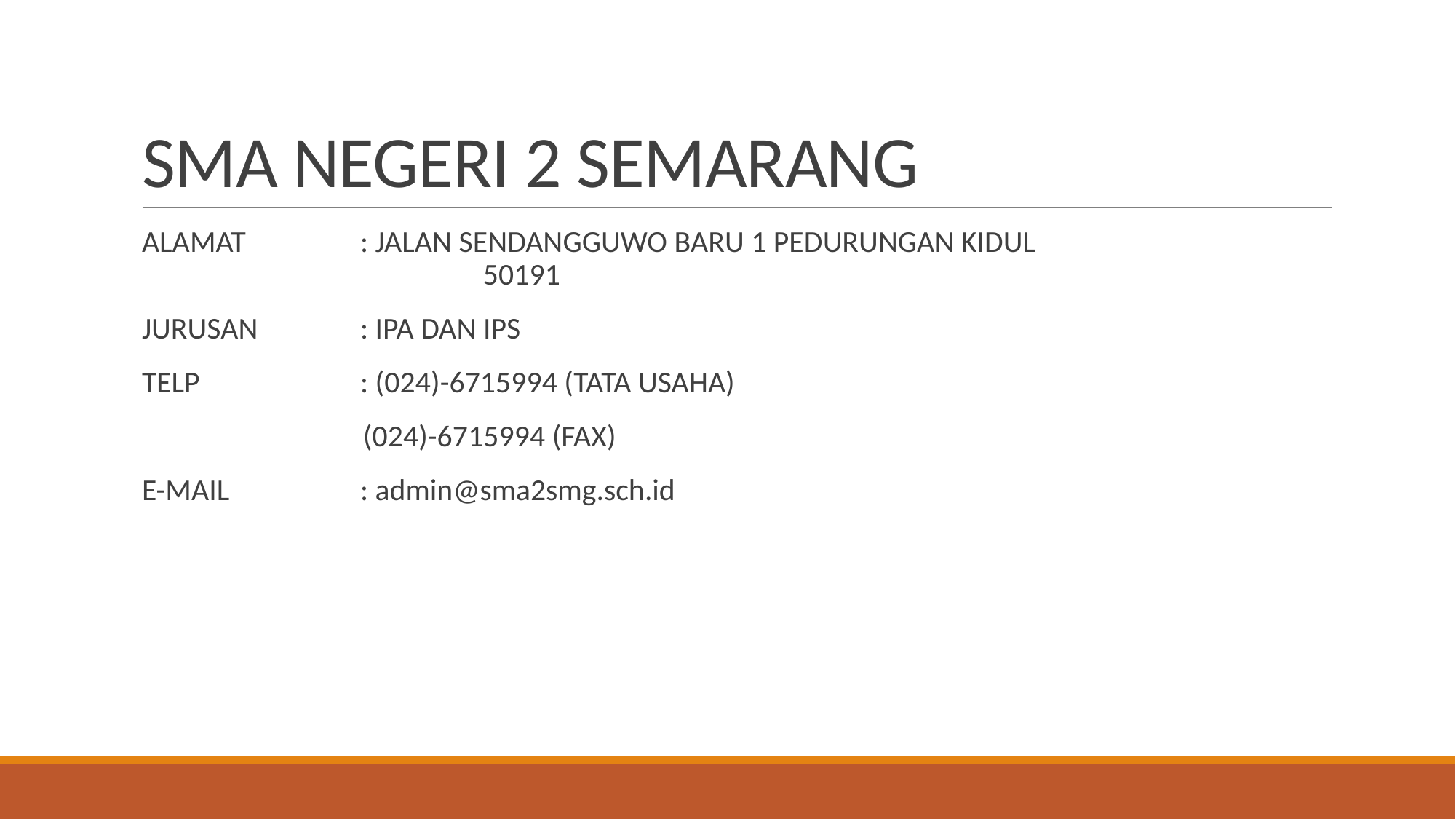

# SMA NEGERI 2 SEMARANG
ALAMAT 	: JALAN SENDANGGUWO BARU 1 PEDURUNGAN KIDUL 			  		  50191
JURUSAN	: IPA DAN IPS
TELP		: (024)-6715994 (TATA USAHA)
		  (024)-6715994 (FAX)
E-MAIL		: admin@sma2smg.sch.id